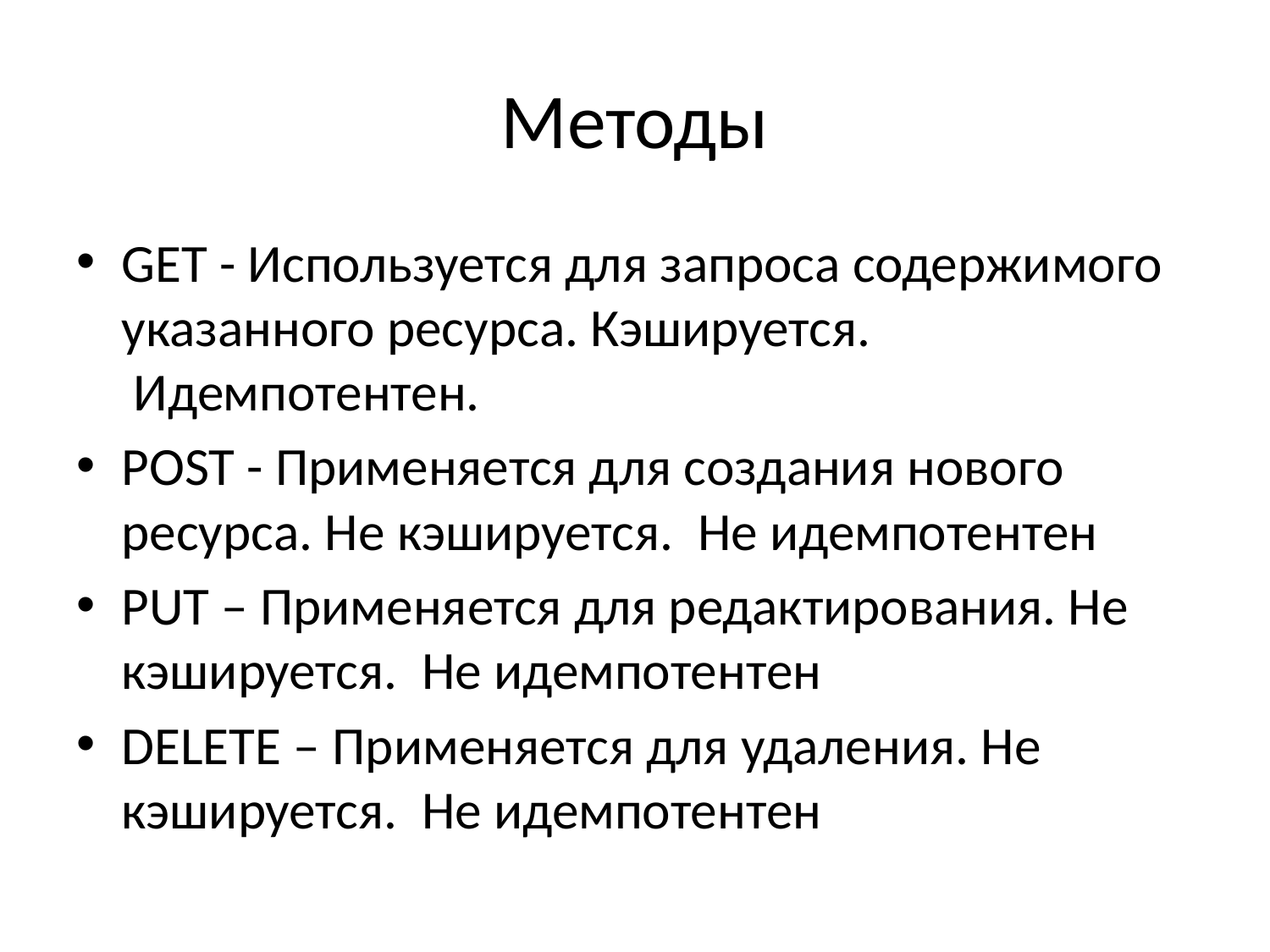

# Методы
GET - Используется для запроса содержимого указанного ресурса. Кэшируется.  Идемпотентен.
POST - Применяется для создания нового ресурса. Не кэшируется.  Не идемпотентен
PUT – Применяется для редактирования. Не кэшируется.  Не идемпотентен
DELETE – Применяется для удаления. Не кэшируется.  Не идемпотентен